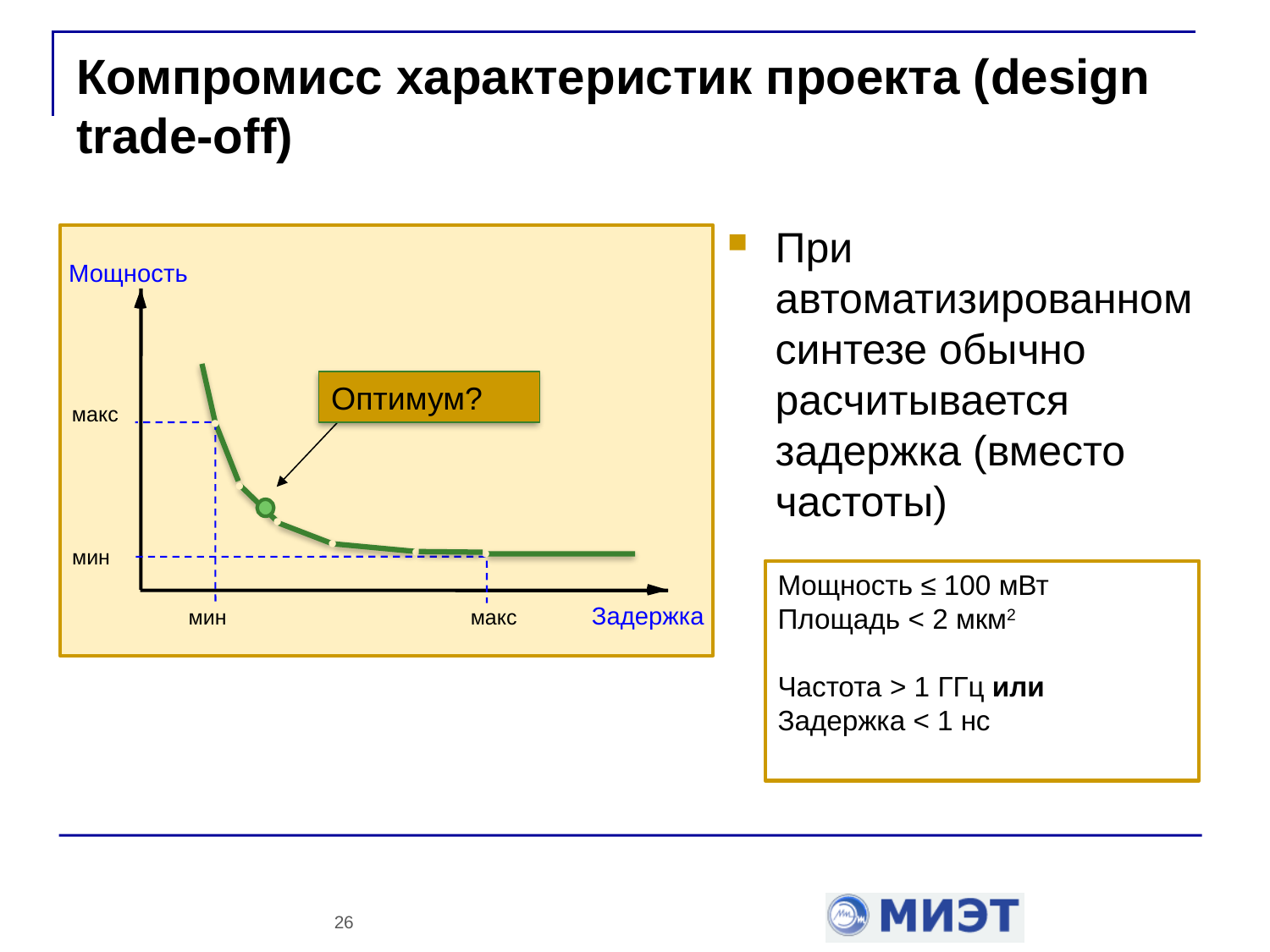

# Компромисс характеристик проекта (design trade-off)
При автоматизированном синтезе обычно расчитывается задержка (вместо частоты)

Мощность

Оптимум?
макс
•

•

•
•

•
•
мин

Мощность ≤ 100 мВт
Площадь < 2 мкм2

Частота > 1 ГГц или
Задержка < 1 нс

 Задержка

мин
макс